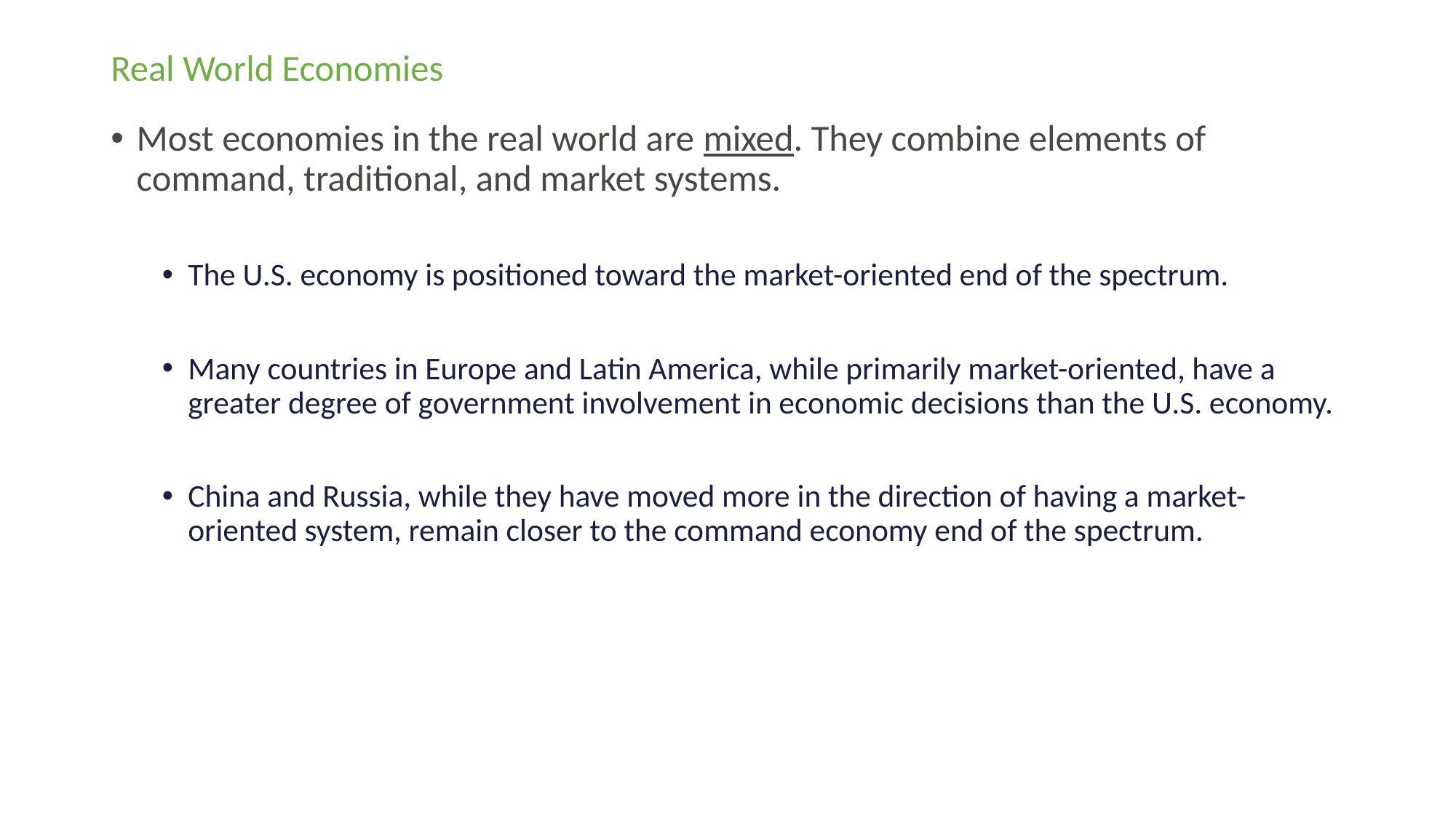

# Real World Economies
Most economies in the real world are mixed. They combine elements of command, traditional, and market systems.

The U.S. economy is positioned toward the market-oriented end of the spectrum.

Many countries in Europe and Latin America, while primarily market-oriented, have a greater degree of government involvement in economic decisions than the U.S. economy.

China and Russia, while they have moved more in the direction of having a market-oriented system, remain closer to the command economy end of the spectrum.